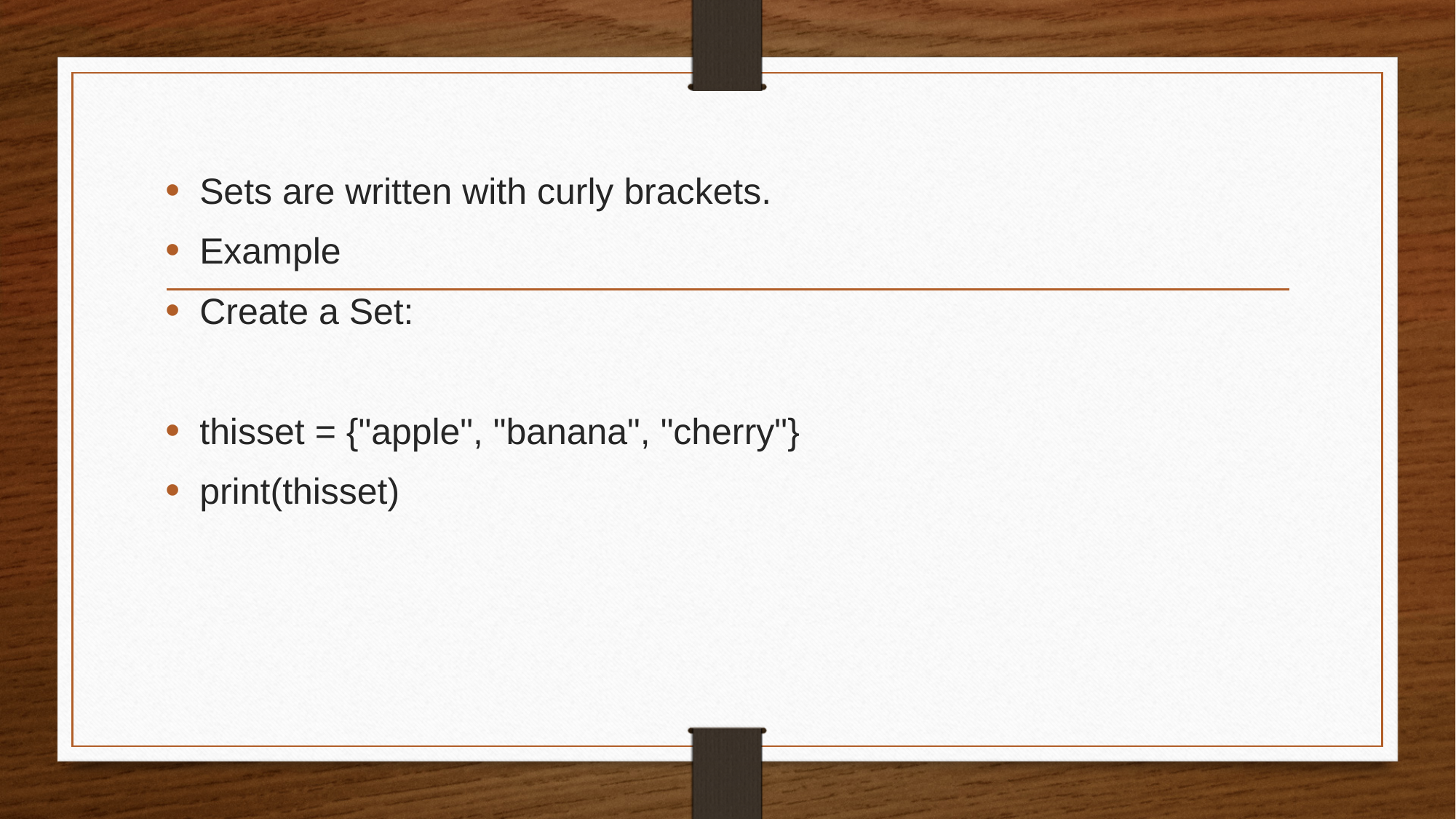

Sets are written with curly brackets.
Example
Create a Set:

thisset = {"apple", "banana", "cherry"}
print(thisset)